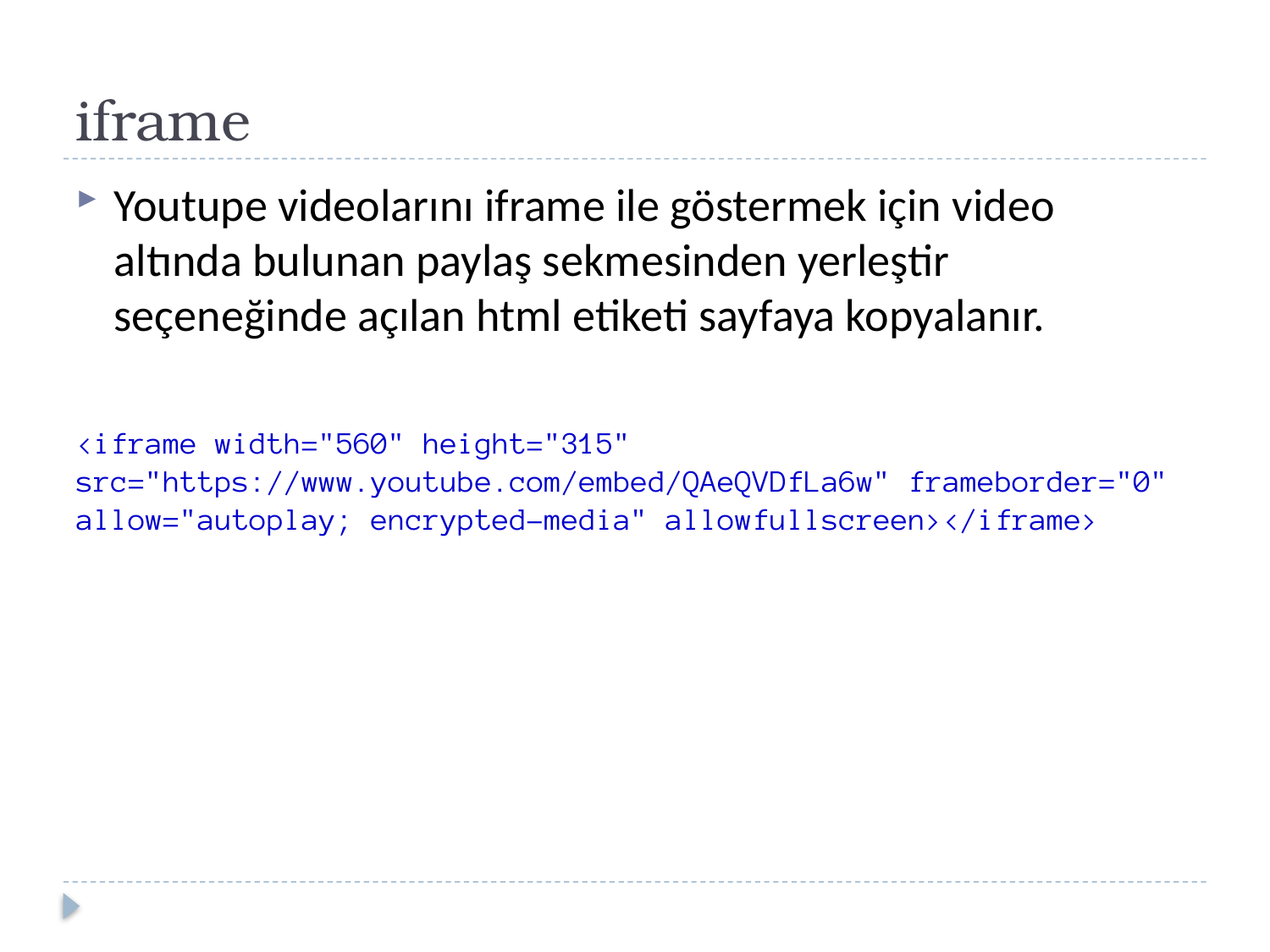

# iframe
Youtupe videolarını iframe ile göstermek için video altında bulunan paylaş sekmesinden yerleştir seçeneğinde açılan html etiketi sayfaya kopyalanır.
<iframe width="560" height="315" src="https://www.youtube.com/embed/QAeQVDfLa6w" frameborder="0" allow="autoplay; encrypted-media" allowfullscreen></iframe>